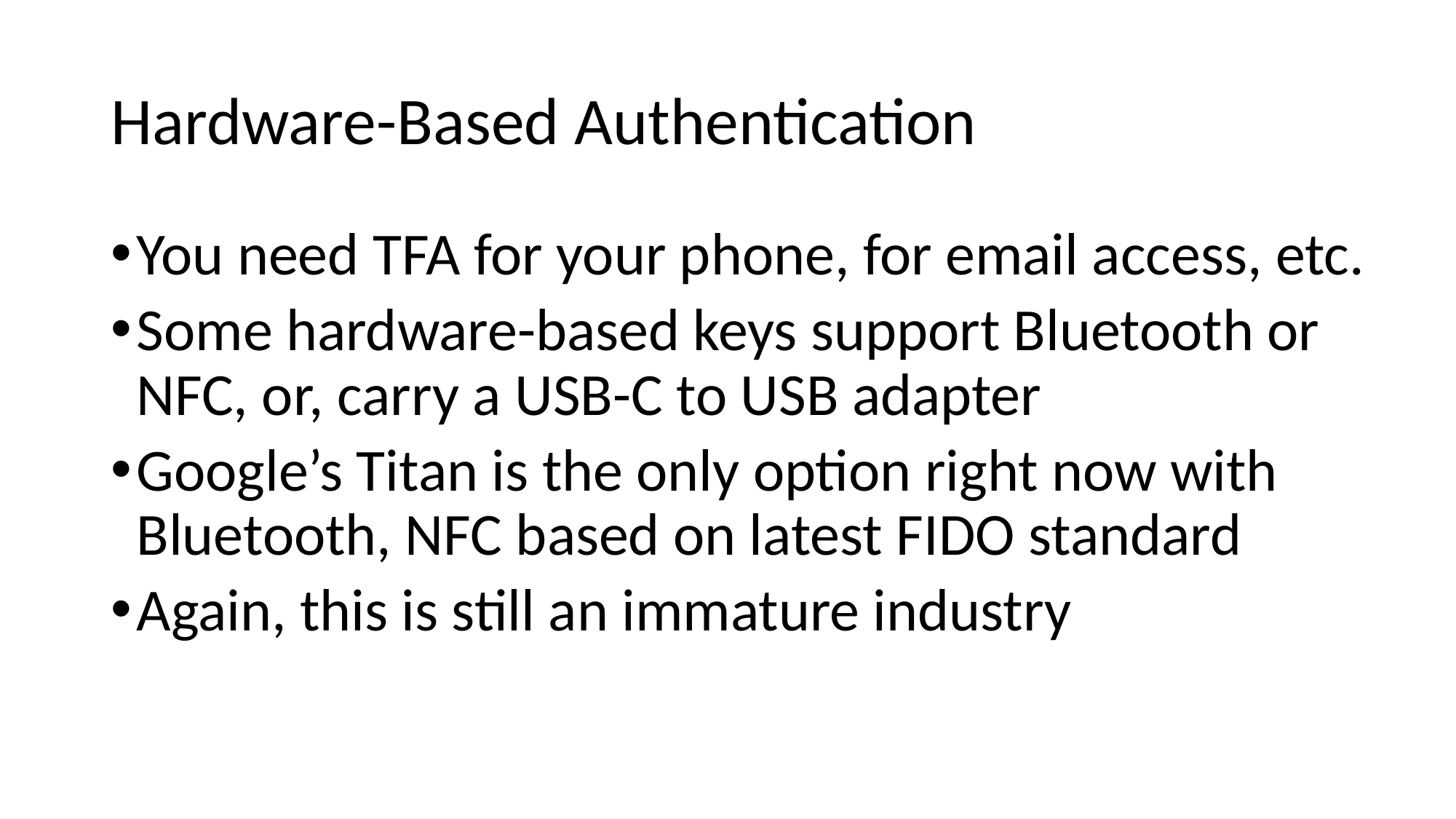

# Hardware-Based Authentication
You need TFA for your phone, for email access, etc.
Some hardware-based keys support Bluetooth or NFC, or, carry a USB-C to USB adapter
Google’s Titan is the only option right now with Bluetooth, NFC based on latest FIDO standard
Again, this is still an immature industry